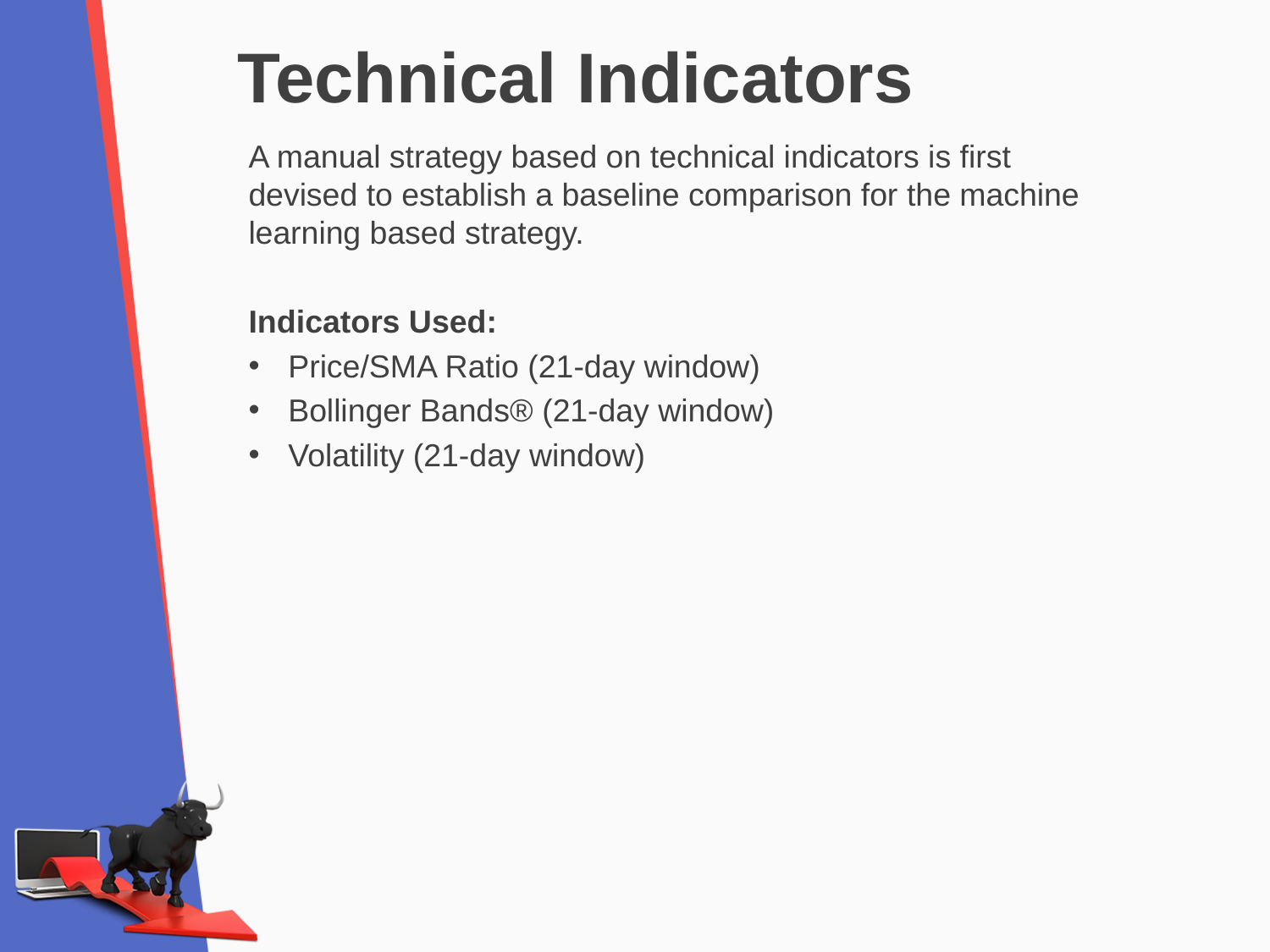

# Technical Indicators
A manual strategy based on technical indicators is first devised to establish a baseline comparison for the machine learning based strategy.

Indicators Used:
Price/SMA Ratio (21-day window)
Bollinger Bands® (21-day window)
Volatility (21-day window)